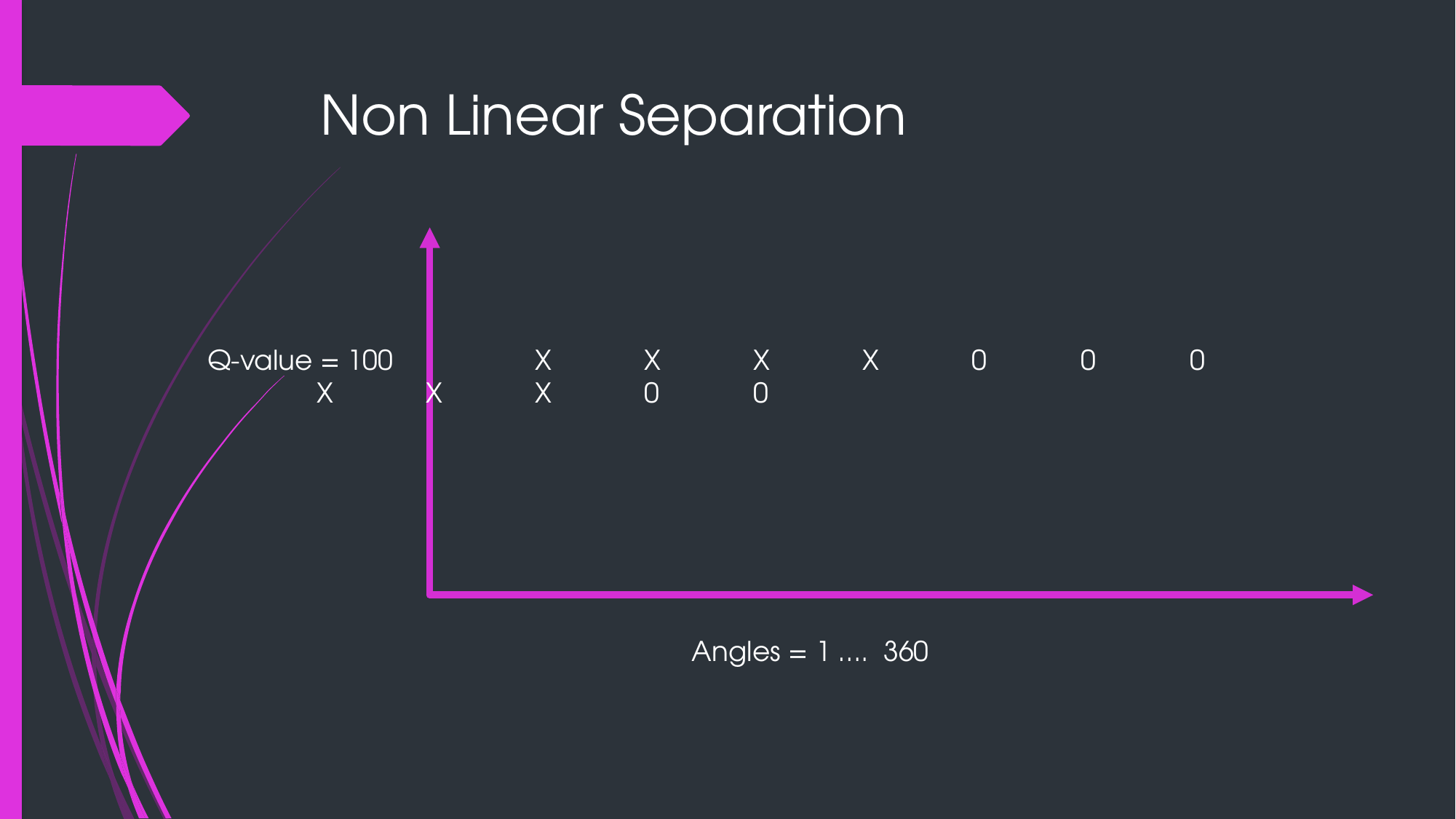

# Non Linear Separation
Q-value = 100            	X	X	X	X	0	0	0 	X	X	X	0	0
Angles = 1 ….  360